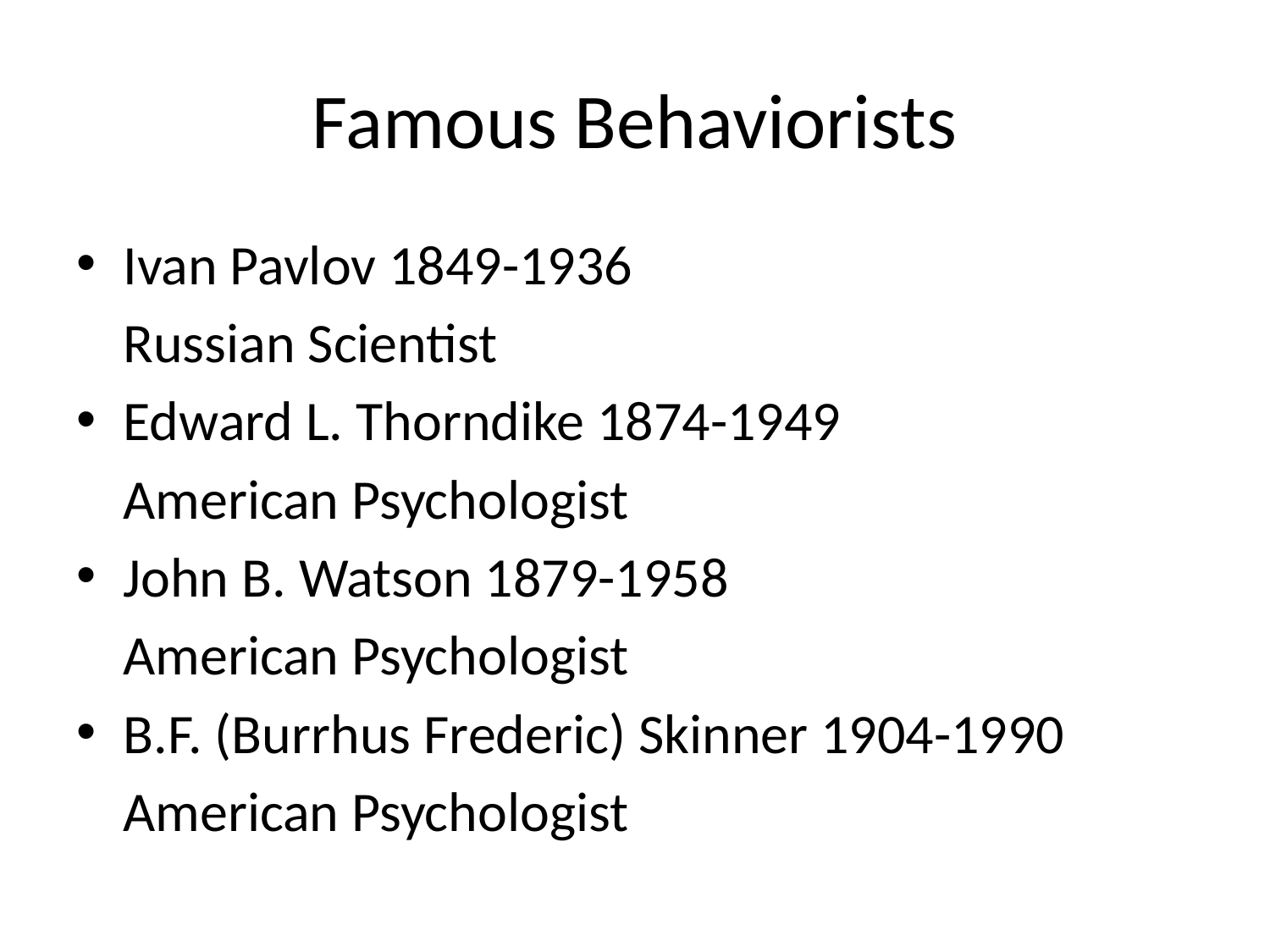

# Famous Behaviorists
Ivan Pavlov 1849-1936
	Russian Scientist
Edward L. Thorndike 1874-1949
	American Psychologist
John B. Watson 1879-1958
	American Psychologist
B.F. (Burrhus Frederic) Skinner 1904-1990
	American Psychologist